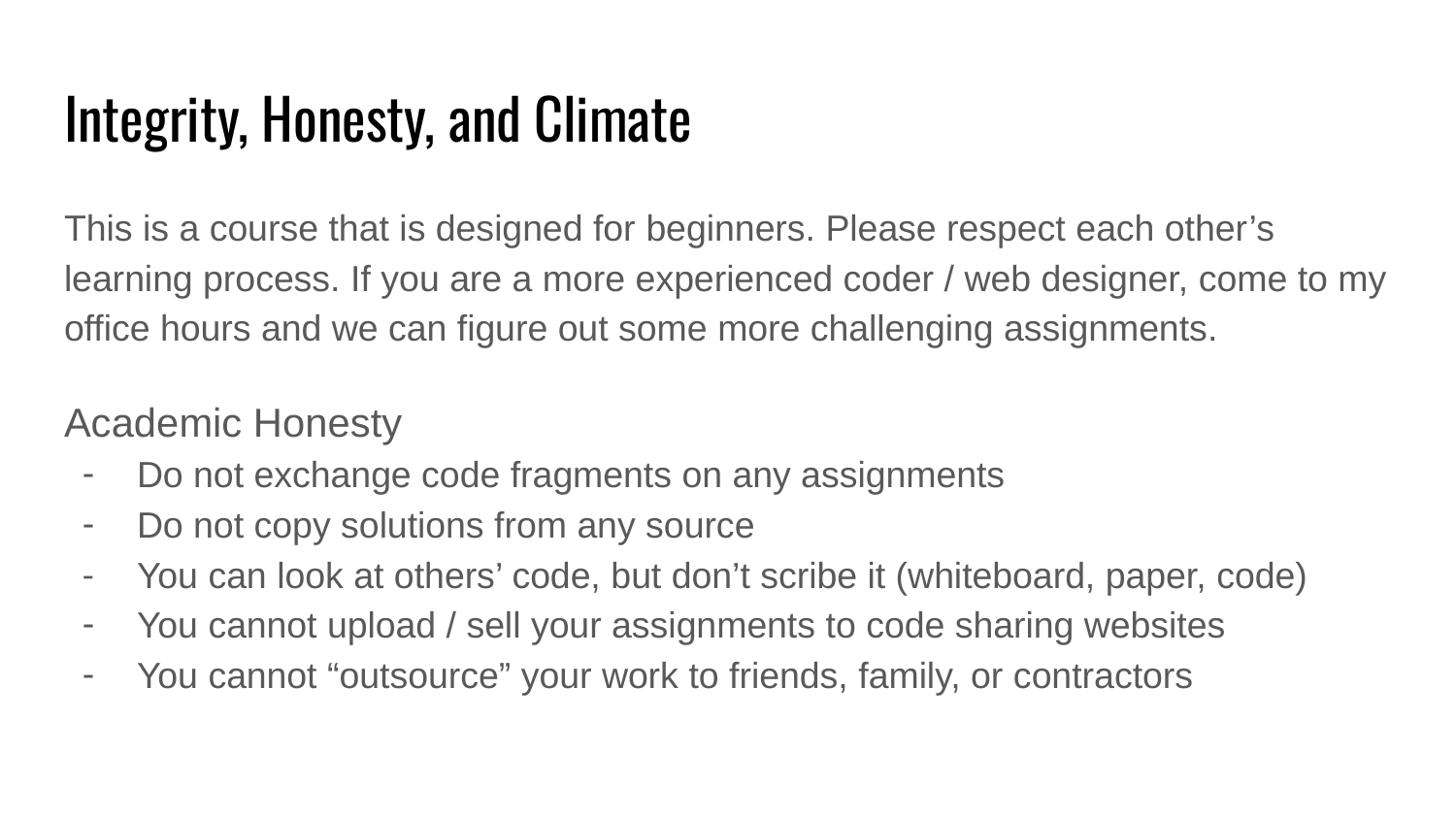

# Integrity, Honesty, and Climate
This is a course that is designed for beginners. Please respect each other’s learning process. If you are a more experienced coder / web designer, come to my office hours and we can figure out some more challenging assignments.
Academic Honesty
Do not exchange code fragments on any assignments
Do not copy solutions from any source
You can look at others’ code, but don’t scribe it (whiteboard, paper, code)
You cannot upload / sell your assignments to code sharing websites
You cannot “outsource” your work to friends, family, or contractors